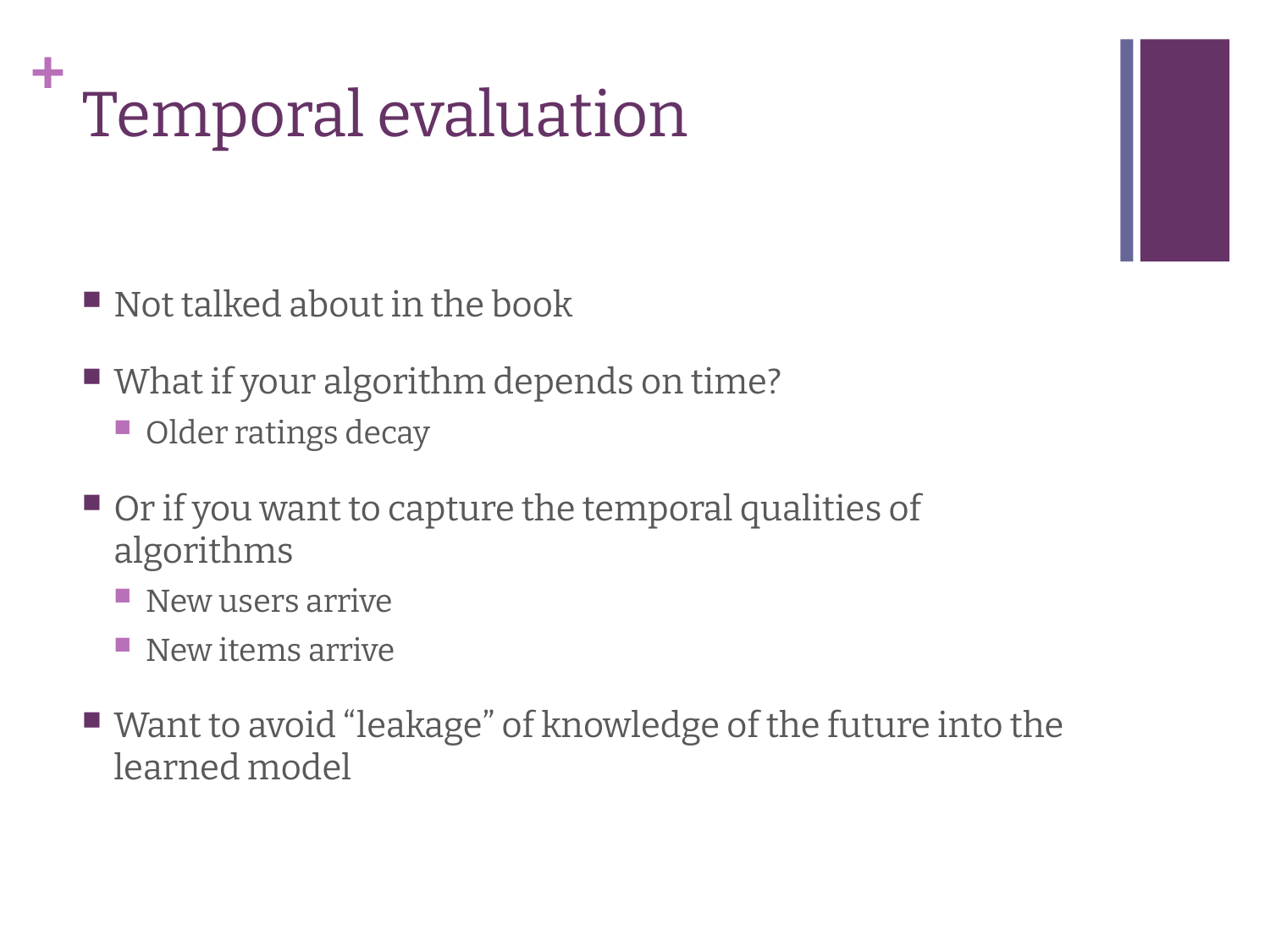

# Temporal evaluation
Not talked about in the book
What if your algorithm depends on time?
Older ratings decay
Or if you want to capture the temporal qualities of algorithms
New users arrive
New items arrive
Want to avoid “leakage” of knowledge of the future into the learned model